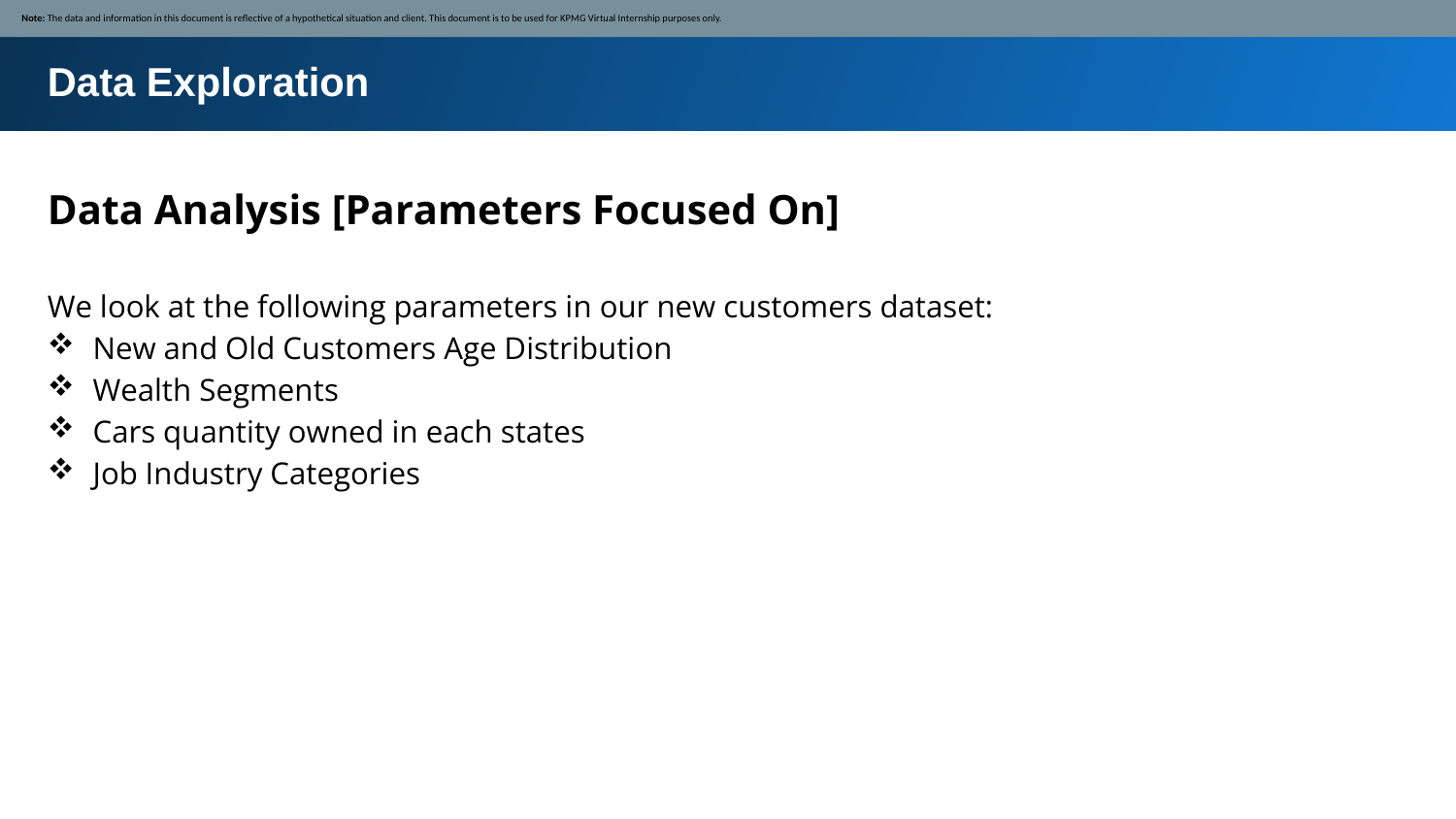

Note: The data and information in this document is reflective of a hypothetical situation and client. This document is to be used for KPMG Virtual Internship purposes only.
Data Exploration
Data Analysis [Parameters Focused On]
We look at the following parameters in our new customers dataset:
New and Old Customers Age Distribution
Wealth Segments
Cars quantity owned in each states
Job Industry Categories